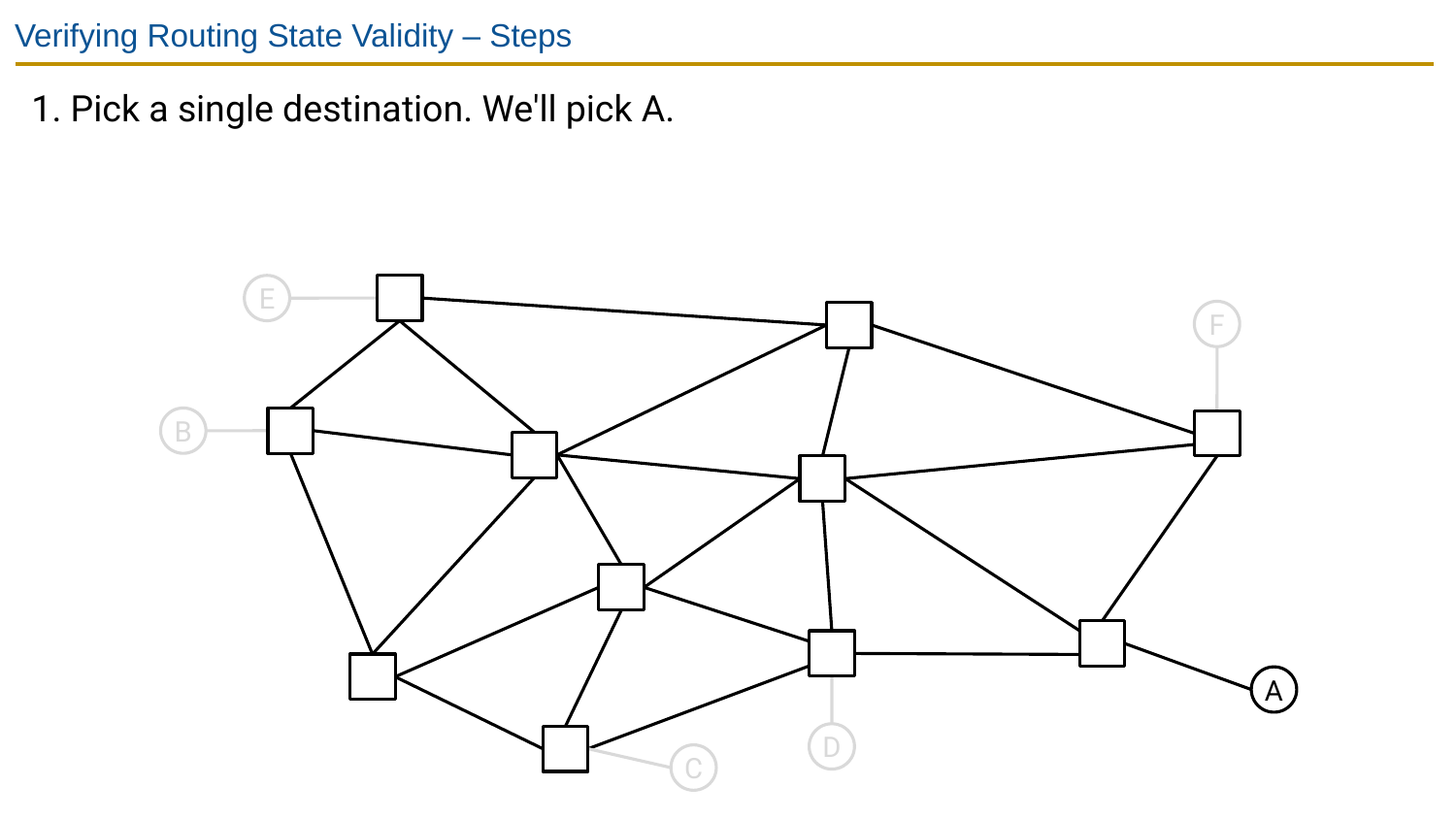

# Verifying Routing State Validity – Steps
1. Pick a single destination. We'll pick A.
E

F

B

A
D

C